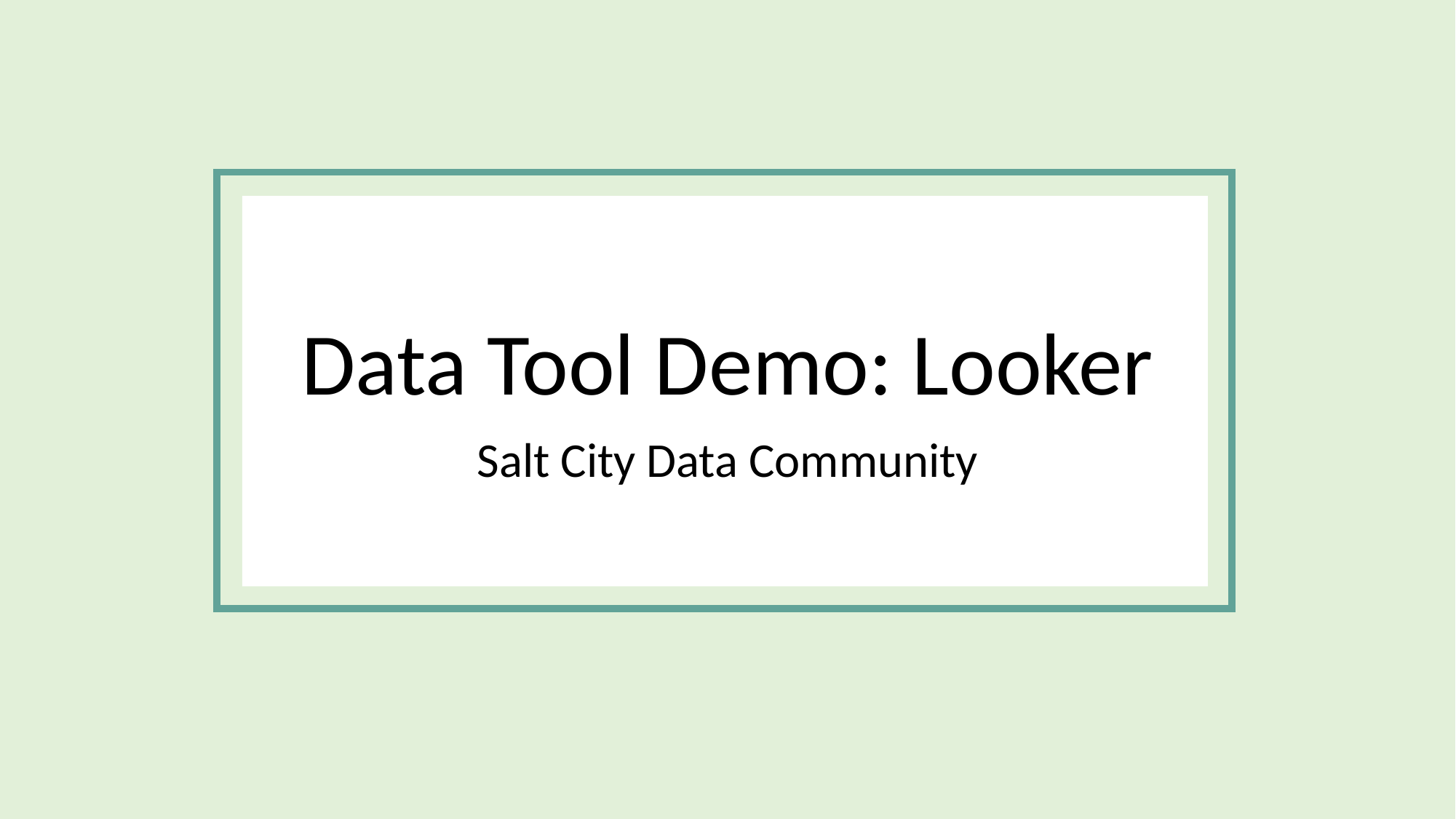

# Data Tool Demo: Looker

Salt City Data Community